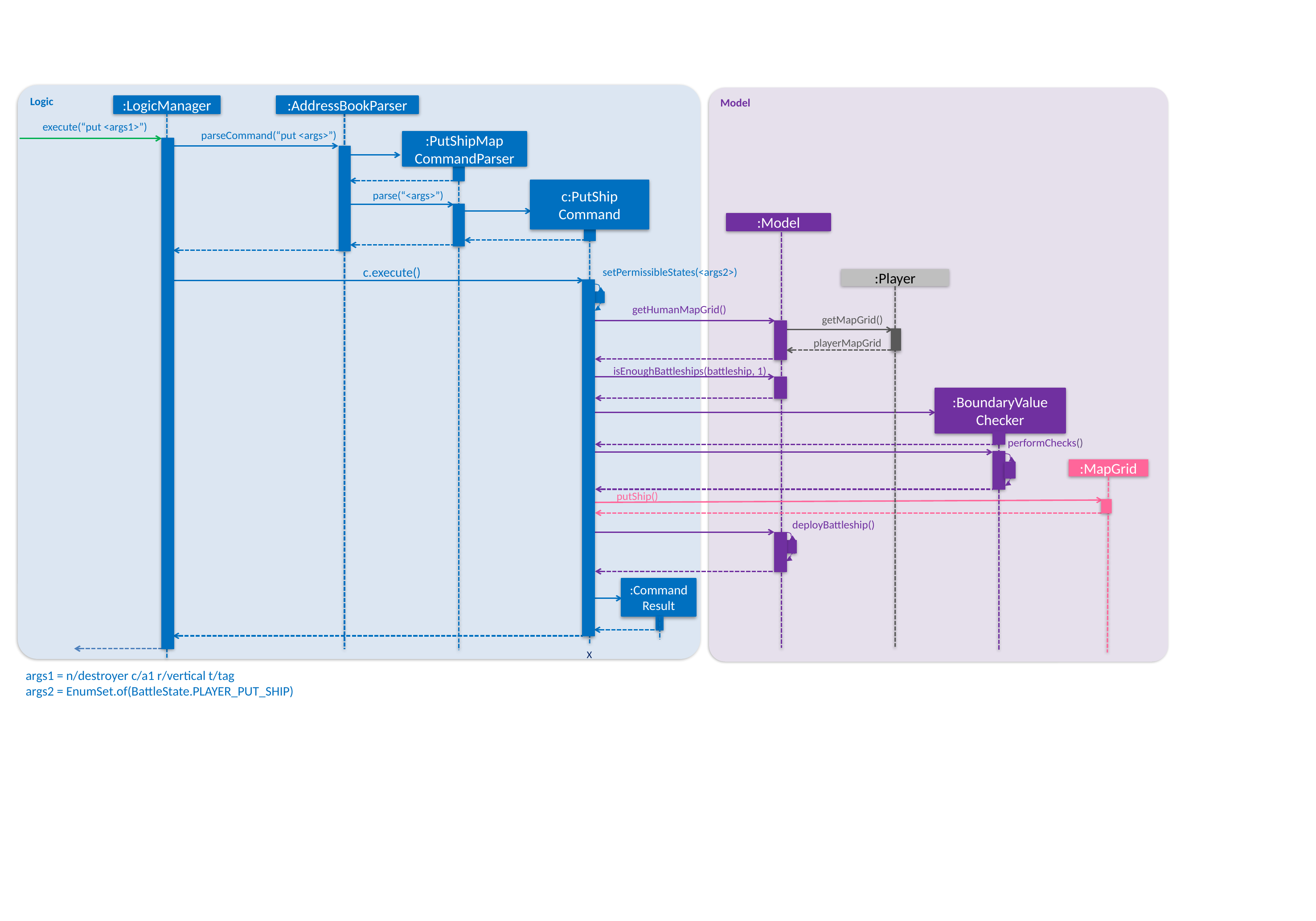

Logic
Model
:LogicManager
:AddressBookParser
execute(“put <args1>”)
parseCommand(“put <args>”)
:PutShipMap
CommandParser

c:PutShip
Command
parse(“<args>”)

:Model

c.execute()
setPermissibleStates(<args2>)
:Player

getHumanMapGrid()
getMapGrid()

playerMapGrid
isEnoughBattleships(battleship, 1)

:BoundaryValue
Checker

performChecks()

:MapGrid

putShip()

deployBattleship()

:Command
Result

X
args1 = n/destroyer c/a1 r/vertical t/tag
args2 = EnumSet.of(BattleState.PLAYER_PUT_SHIP)